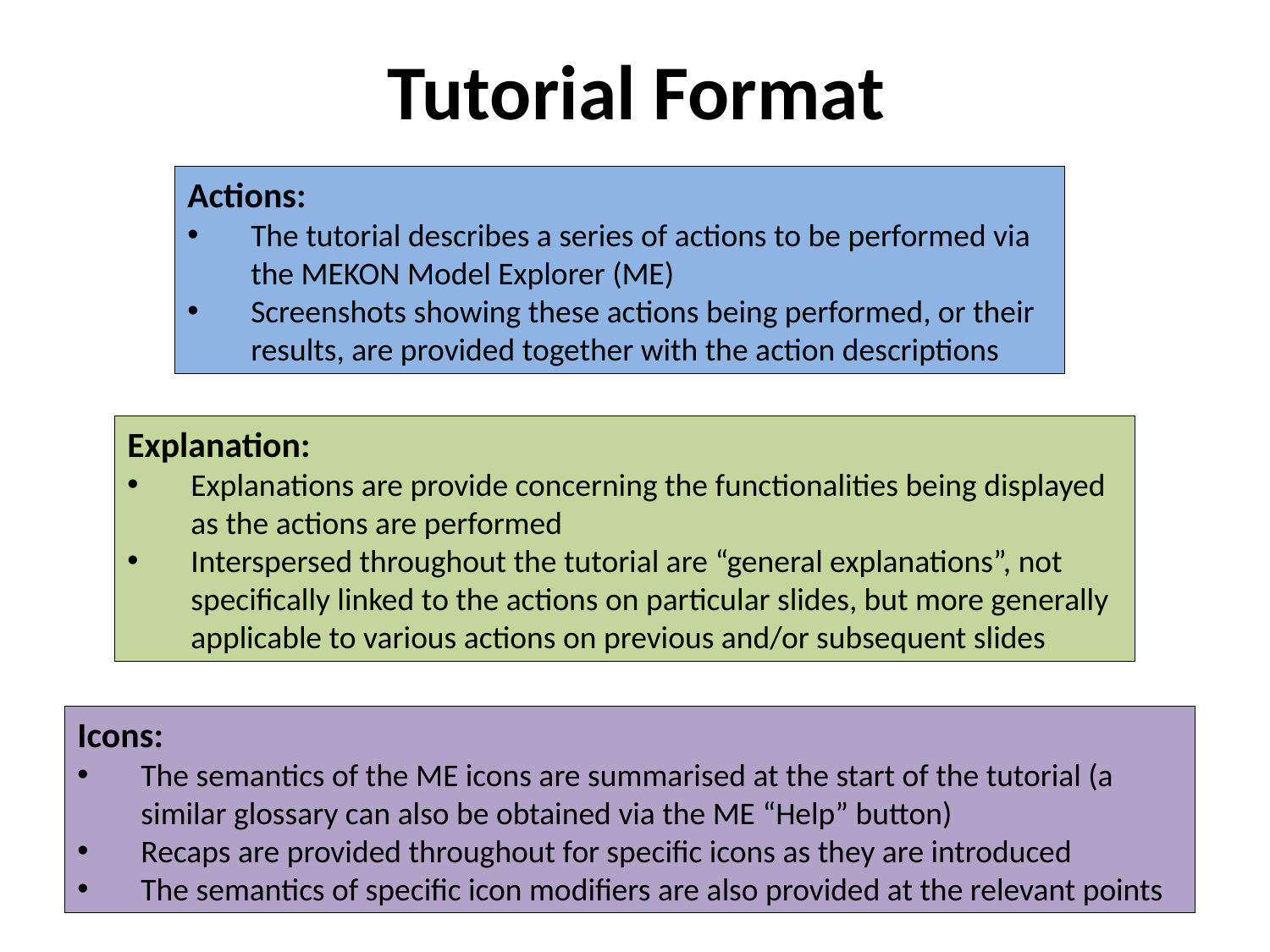

Tutorial Format
Actions:
The tutorial describes a series of actions to be performed via the MEKON Model Explorer (ME)
Screenshots showing these actions being performed, or their results, are provided together with the action descriptions
Explanation:
Explanations are provide concerning the functionalities being displayed as the actions are performed
Interspersed throughout the tutorial are “general explanations”, not specifically linked to the actions on particular slides, but more generally applicable to various actions on previous and/or subsequent slides
Icons:
The semantics of the ME icons are summarised at the start of the tutorial (a similar glossary can also be obtained via the ME “Help” button)
Recaps are provided throughout for specific icons as they are introduced
The semantics of specific icon modifiers are also provided at the relevant points